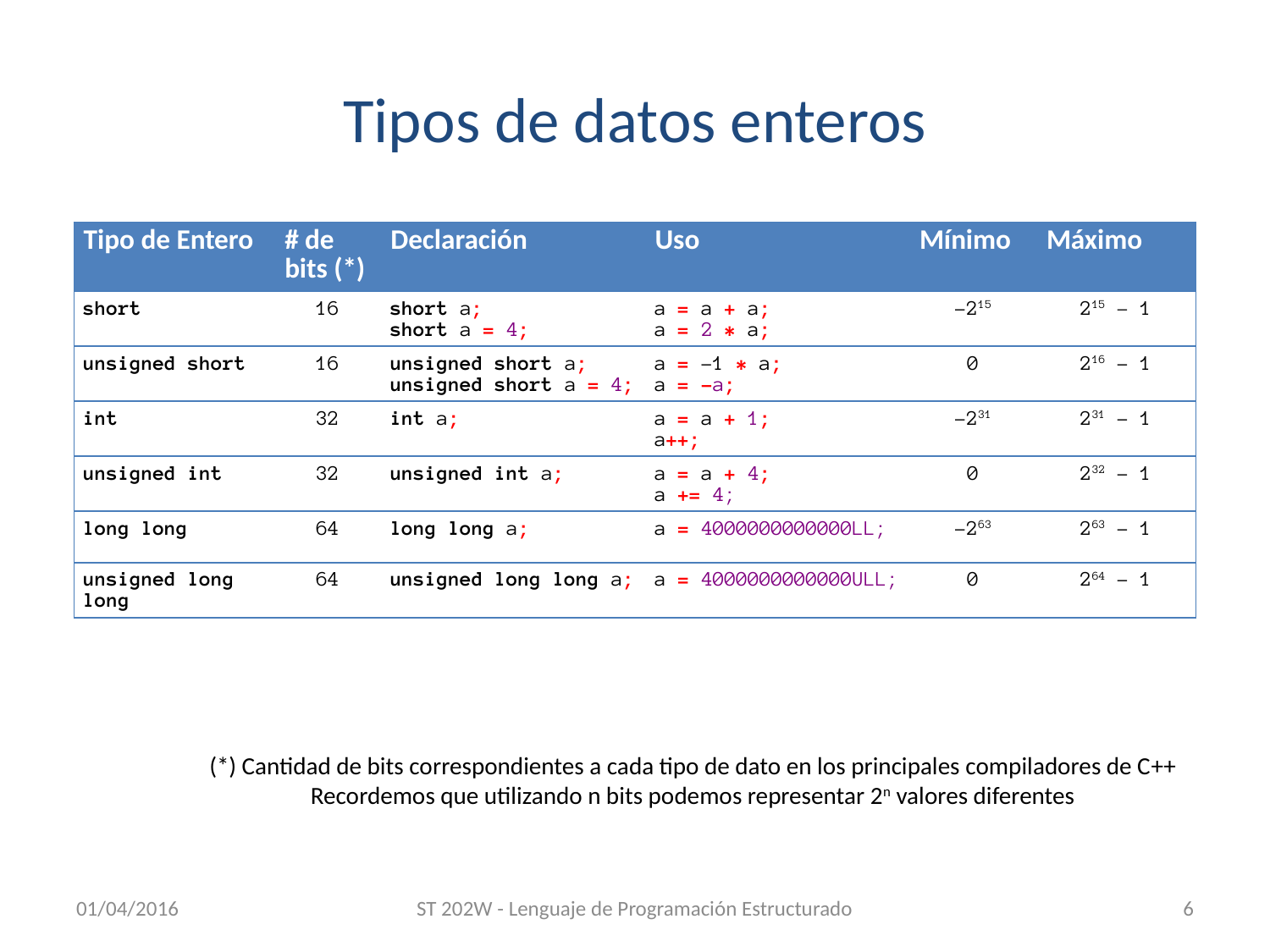

# Tipos de datos enteros
| Tipo de Entero | # de bits (\*) | Declaración | Uso | Mínimo | Máximo |
| --- | --- | --- | --- | --- | --- |
| short | 16 | short a; short a = 4; | a = a + a; a = 2 \* a; | -215 | 215 – 1 |
| unsigned short | 16 | unsigned short a; unsigned short a = 4; | a = -1 \* a; a = -a; | 0 | 216 - 1 |
| int | 32 | int a; | a = a + 1; a++; | -231 | 231 - 1 |
| unsigned int | 32 | unsigned int a; | a = a + 4; a += 4; | 0 | 232 - 1 |
| long long | 64 | long long a; | a = 4000000000000LL; | -263 | 263 - 1 |
| unsigned long long | 64 | unsigned long long a; | a = 4000000000000ULL; | 0 | 264 - 1 |
(*) Cantidad de bits correspondientes a cada tipo de dato en los principales compiladores de C++
Recordemos que utilizando n bits podemos representar 2n valores diferentes
01/04/2016
ST 202W - Lenguaje de Programación Estructurado
6